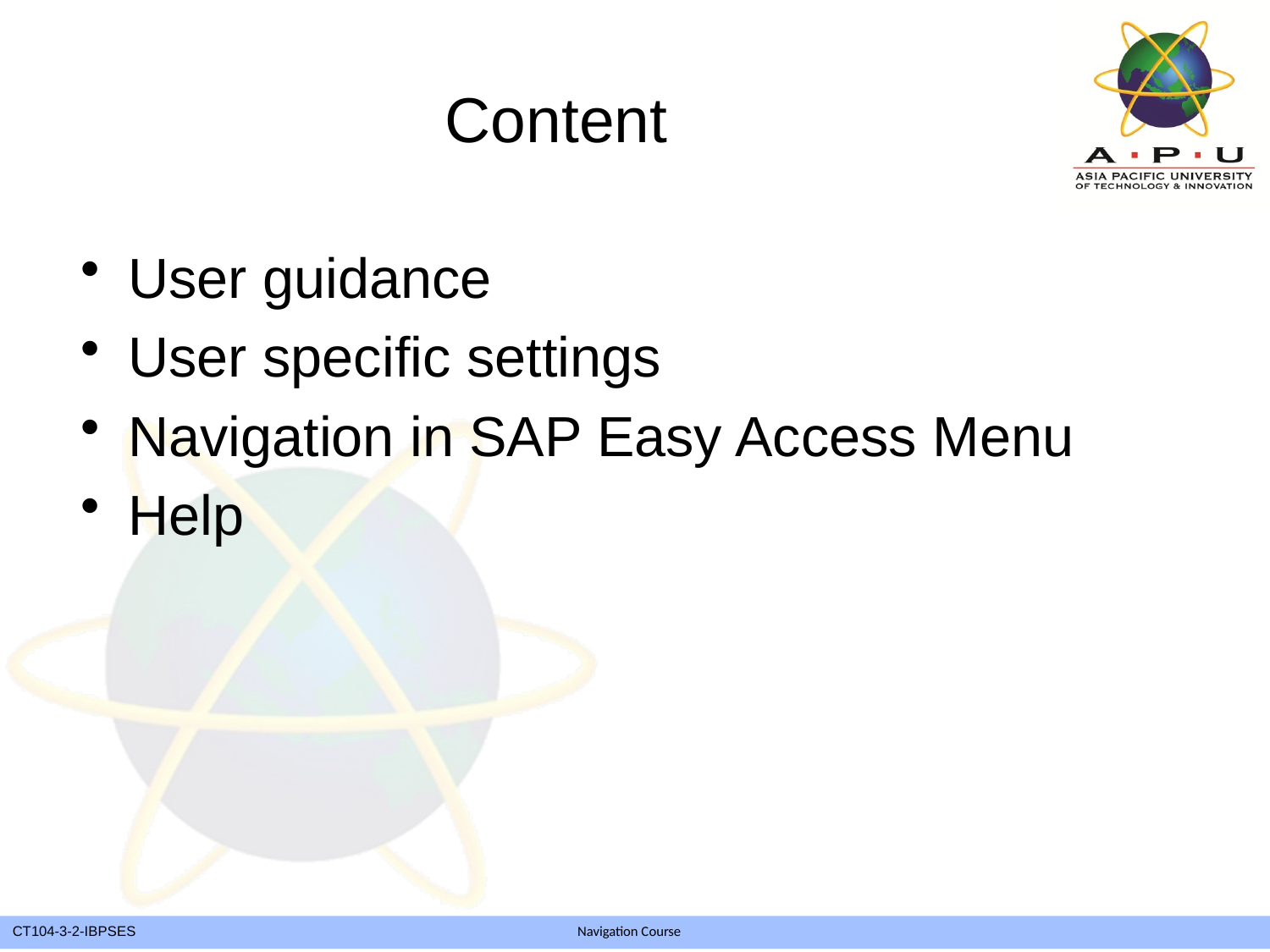

Content
User guidance
User specific settings
Navigation in SAP Easy Access Menu
Help